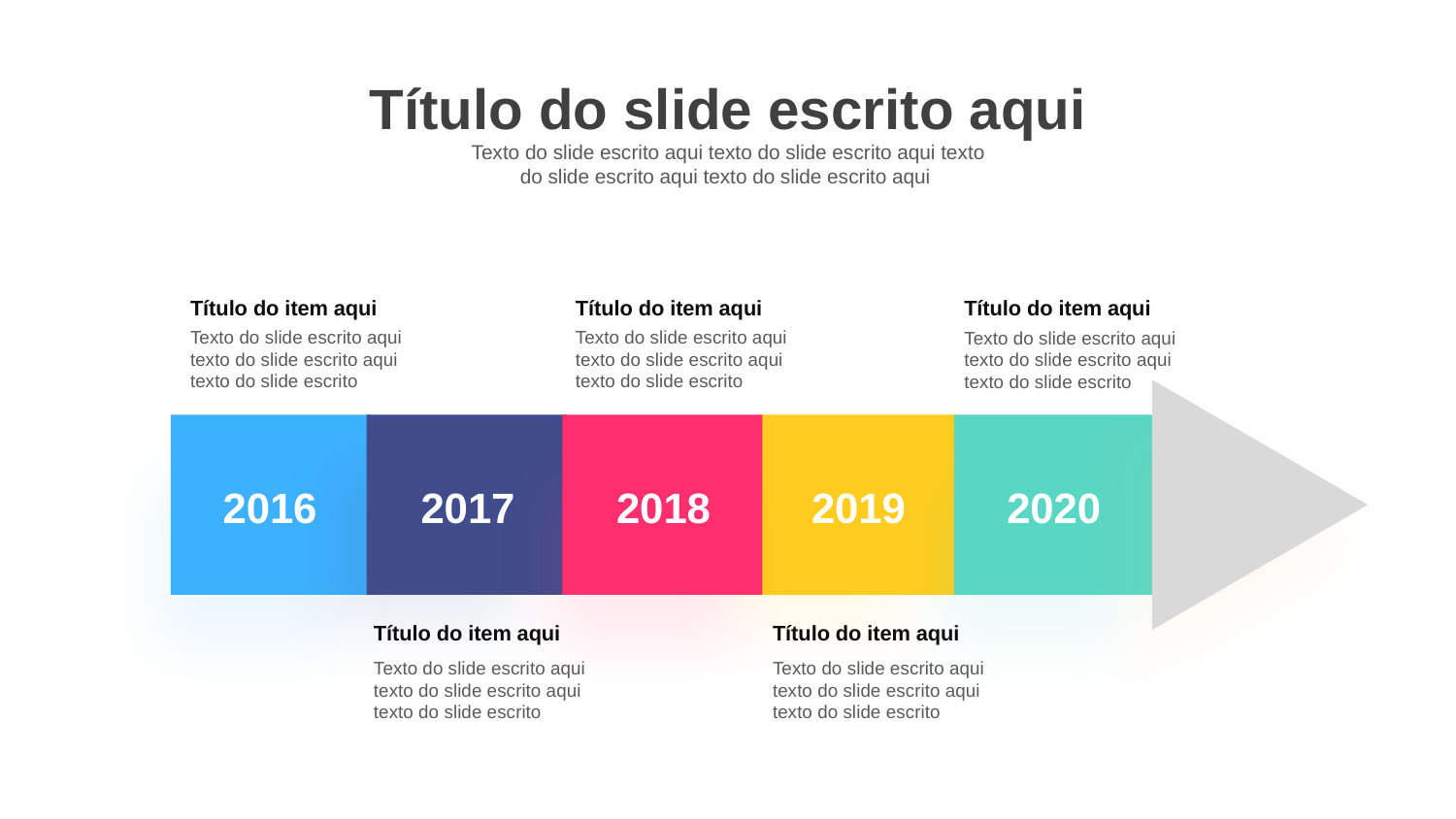

Título do slide escrito aqui
Texto do slide escrito aqui texto do slide escrito aqui texto do slide escrito aqui texto do slide escrito aqui
Título do item aqui
Título do item aqui
Título do item aqui
Texto do slide escrito aqui texto do slide escrito aqui texto do slide escrito
Texto do slide escrito aqui texto do slide escrito aqui texto do slide escrito
Texto do slide escrito aqui texto do slide escrito aqui texto do slide escrito

2016
2017
2018
2019
2020
Título do item aqui
Título do item aqui
Texto do slide escrito aqui texto do slide escrito aqui texto do slide escrito
Texto do slide escrito aqui texto do slide escrito aqui texto do slide escrito